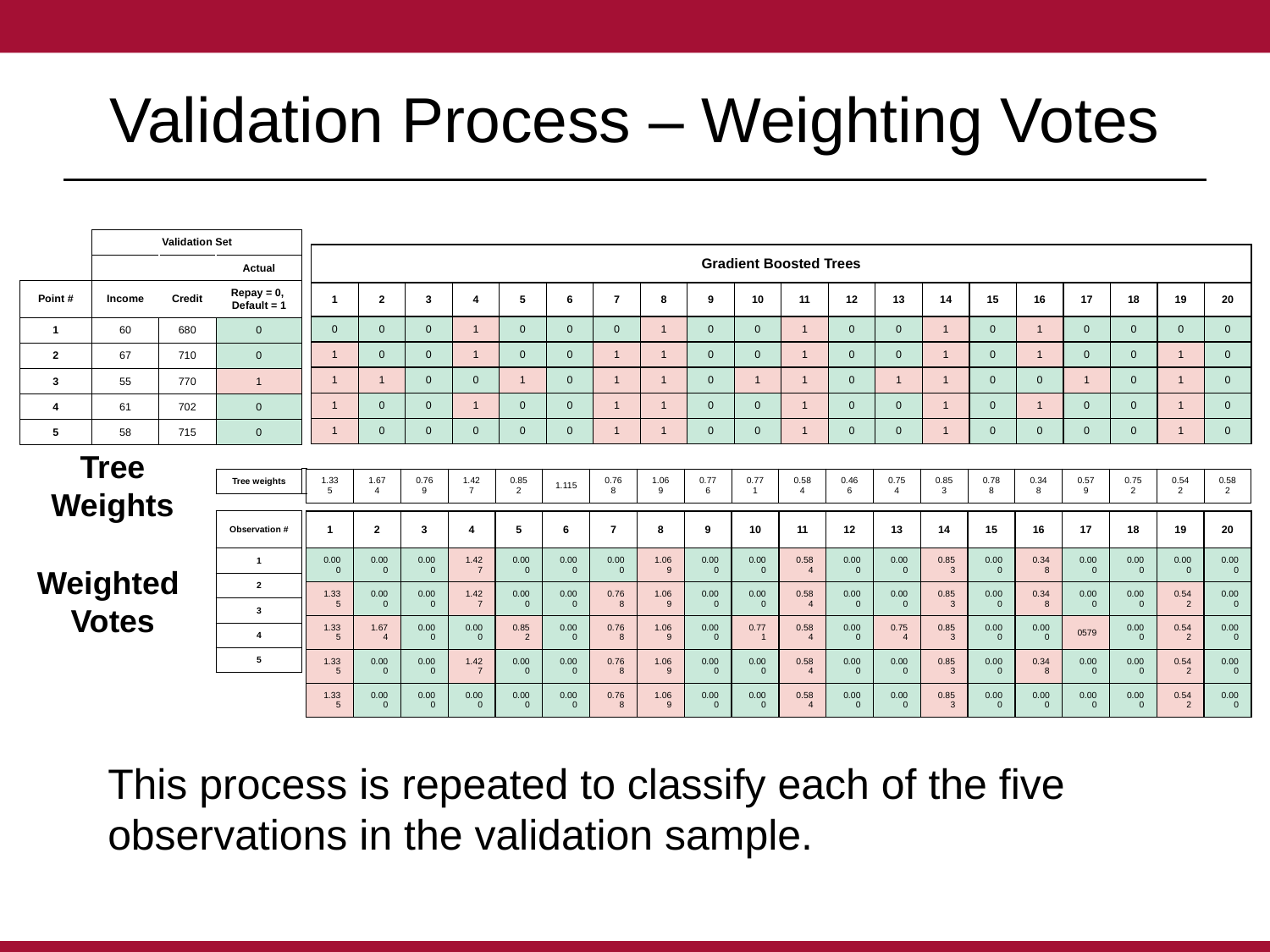

# Validation Process – Weighting Votes
|  | Validation Set |  |  |
| --- | --- | --- | --- |
|  |  |  | Actual |
| Point # | Income | Credit | Repay = 0, Default = 1 |
| 1 | 60 | 680 | 0 |
| 2 | 67 | 710 | 0 |
| 3 | 55 | 770 | 1 |
| 4 | 61 | 702 | 0 |
| 5 | 58 | 715 | 0 |
| Gradient Boosted Trees |  |  |  |  |  |  |  |  |  |  |  |  |  |  |  |  |  |  |  |
| --- | --- | --- | --- | --- | --- | --- | --- | --- | --- | --- | --- | --- | --- | --- | --- | --- | --- | --- | --- |
| 1 | 2 | 3 | 4 | 5 | 6 | 7 | 8 | 9 | 10 | 11 | 12 | 13 | 14 | 15 | 16 | 17 | 18 | 19 | 20 |
| 0 | 0 | 0 | 1 | 0 | 0 | 0 | 1 | 0 | 0 | 1 | 0 | 0 | 1 | 0 | 1 | 0 | 0 | 0 | 0 |
| 1 | 0 | 0 | 1 | 0 | 0 | 1 | 1 | 0 | 0 | 1 | 0 | 0 | 1 | 0 | 1 | 0 | 0 | 1 | 0 |
| 1 | 1 | 0 | 0 | 1 | 0 | 1 | 1 | 0 | 1 | 1 | 0 | 1 | 1 | 0 | 0 | 1 | 0 | 1 | 0 |
| 1 | 0 | 0 | 1 | 0 | 0 | 1 | 1 | 0 | 0 | 1 | 0 | 0 | 1 | 0 | 1 | 0 | 0 | 1 | 0 |
| 1 | 0 | 0 | 0 | 0 | 0 | 1 | 1 | 0 | 0 | 1 | 0 | 0 | 1 | 0 | 0 | 0 | 0 | 1 | 0 |
Tree
Weights
| Tree weights |
| --- |
| 1.335 | 1.674 | 0.769 | 1.427 | 0.852 | 1.115 | 0.768 | 1.069 | 0.776 | 0.771 | 0.584 | 0.466 | 0.754 | 0.853 | 0.788 | 0.348 | 0.579 | 0.752 | 0.542 | 0.582 |
| --- | --- | --- | --- | --- | --- | --- | --- | --- | --- | --- | --- | --- | --- | --- | --- | --- | --- | --- | --- |
| Observation # |
| --- |
| 1 |
| 2 |
| 3 |
| 4 |
| 5 |
| 1 | 2 | 3 | 4 | 5 | 6 | 7 | 8 | 9 | 10 | 11 | 12 | 13 | 14 | 15 | 16 | 17 | 18 | 19 | 20 |
| --- | --- | --- | --- | --- | --- | --- | --- | --- | --- | --- | --- | --- | --- | --- | --- | --- | --- | --- | --- |
| 0.000 | 0.000 | 0.000 | 1.427 | 0.000 | 0.000 | 0.000 | 1.069 | 0.000 | 0.000 | 0.584 | 0.000 | 0.000 | 0.853 | 0.000 | 0.348 | 0.000 | 0.000 | 0.000 | 0.000 |
| 1.335 | 0.000 | 0.000 | 1.427 | 0.000 | 0.000 | 0.768 | 1.069 | 0.000 | 0.000 | 0.584 | 0.000 | 0.000 | 0.853 | 0.000 | 0.348 | 0.000 | 0.000 | 0.542 | 0.000 |
| 1.335 | 1.674 | 0.000 | 0.000 | 0.852 | 0.000 | 0.768 | 1.069 | 0.000 | 0.771 | 0.584 | 0.000 | 0.754 | 0.853 | 0.000 | 0.000 | 0579 | 0.000 | 0.542 | 0.000 |
| 1.335 | 0.000 | 0.000 | 1.427 | 0.000 | 0.000 | 0.768 | 1.069 | 0.000 | 0.000 | 0.584 | 0.000 | 0.000 | 0.853 | 0.000 | 0.348 | 0.000 | 0.000 | 0.542 | 0.000 |
| 1.335 | 0.000 | 0.000 | 0.000 | 0.000 | 0.000 | 0.768 | 1.069 | 0.000 | 0.000 | 0.584 | 0.000 | 0.000 | 0.853 | 0.000 | 0.000 | 0.000 | 0.000 | 0.542 | 0.000 |
Weighted
Votes
This process is repeated to classify each of the five observations in the validation sample.